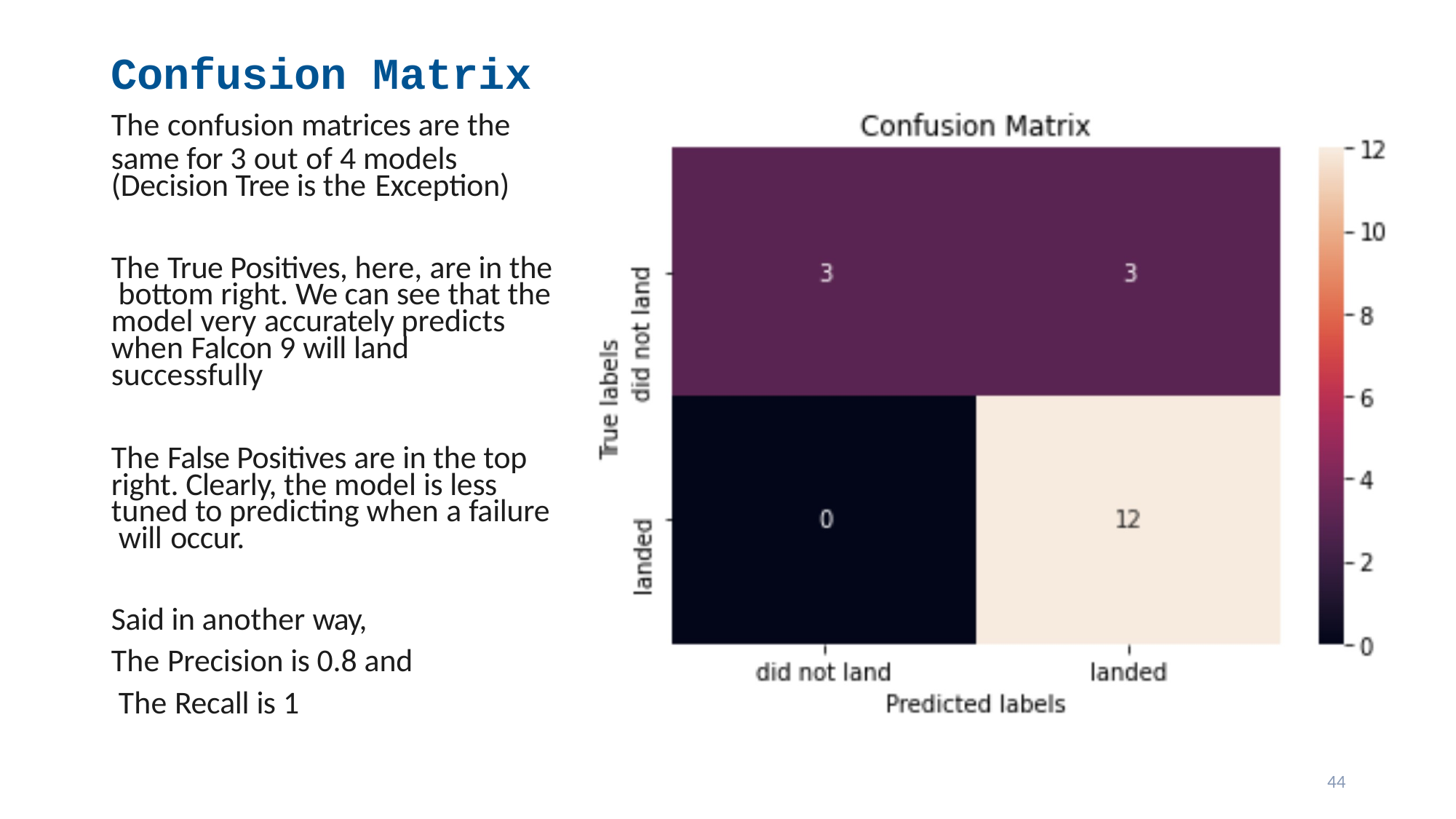

# Confusion Matrix
The confusion matrices are the
same for 3 out of 4 models  (Decision Tree is the Exception)

The True Positives, here, are in the  bottom right. We can see that the  model very accurately predicts  when Falcon 9 will land  successfully

The False Positives are in the top  right. Clearly, the model is less  tuned to predicting when a failure  will occur.

Said in another way,  The Precision is 0.8 and  The Recall is 1

44